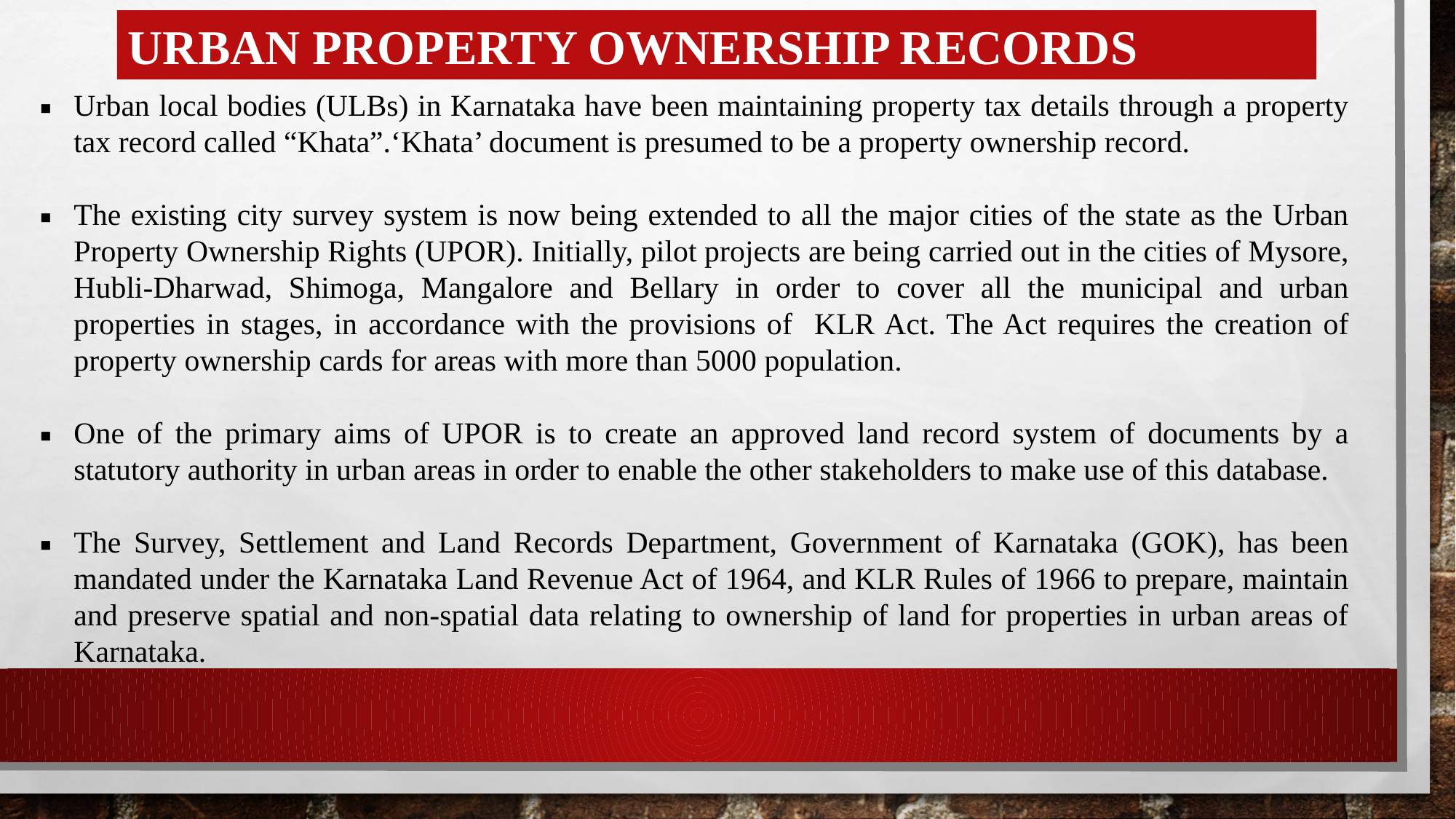

URBAN PROPERTY OWNERSHIP RECORDS
Urban local bodies (ULBs) in Karnataka have been maintaining property tax details through a property tax record called “Khata”.‘Khata’ document is presumed to be a property ownership record.

The existing city survey system is now being extended to all the major cities of the state as the Urban Property Ownership Rights (UPOR). Initially, pilot projects are being carried out in the cities of Mysore, Hubli-Dharwad, Shimoga, Mangalore and Bellary in order to cover all the municipal and urban properties in stages, in accordance with the provisions of  KLR Act. The Act requires the creation of property ownership cards for areas with more than 5000 population.

One of the primary aims of UPOR is to create an approved land record system of documents by a statutory authority in urban areas in order to enable the other stakeholders to make use of this database.

The Survey, Settlement and Land Records Department, Government of Karnataka (GOK), has been mandated under the Karnataka Land Revenue Act of 1964, and KLR Rules of 1966 to prepare, maintain and preserve spatial and non-spatial data relating to ownership of land for properties in urban areas of Karnataka.